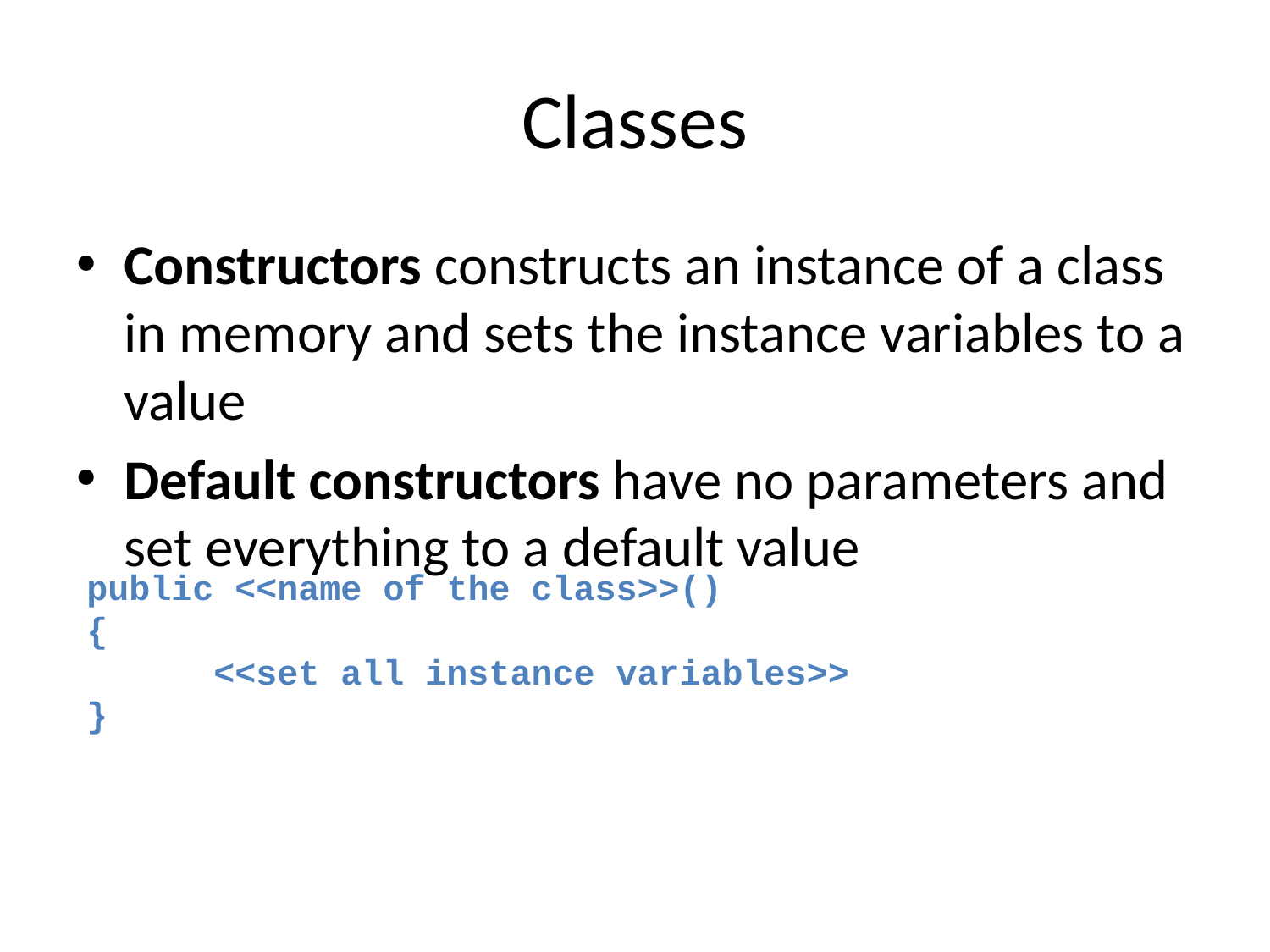

# Classes
Constructors constructs an instance of a class in memory and sets the instance variables to a value
Default constructors have no parameters and set everything to a default value
public <<name of the class>>()
{
	<<set all instance variables>>
}